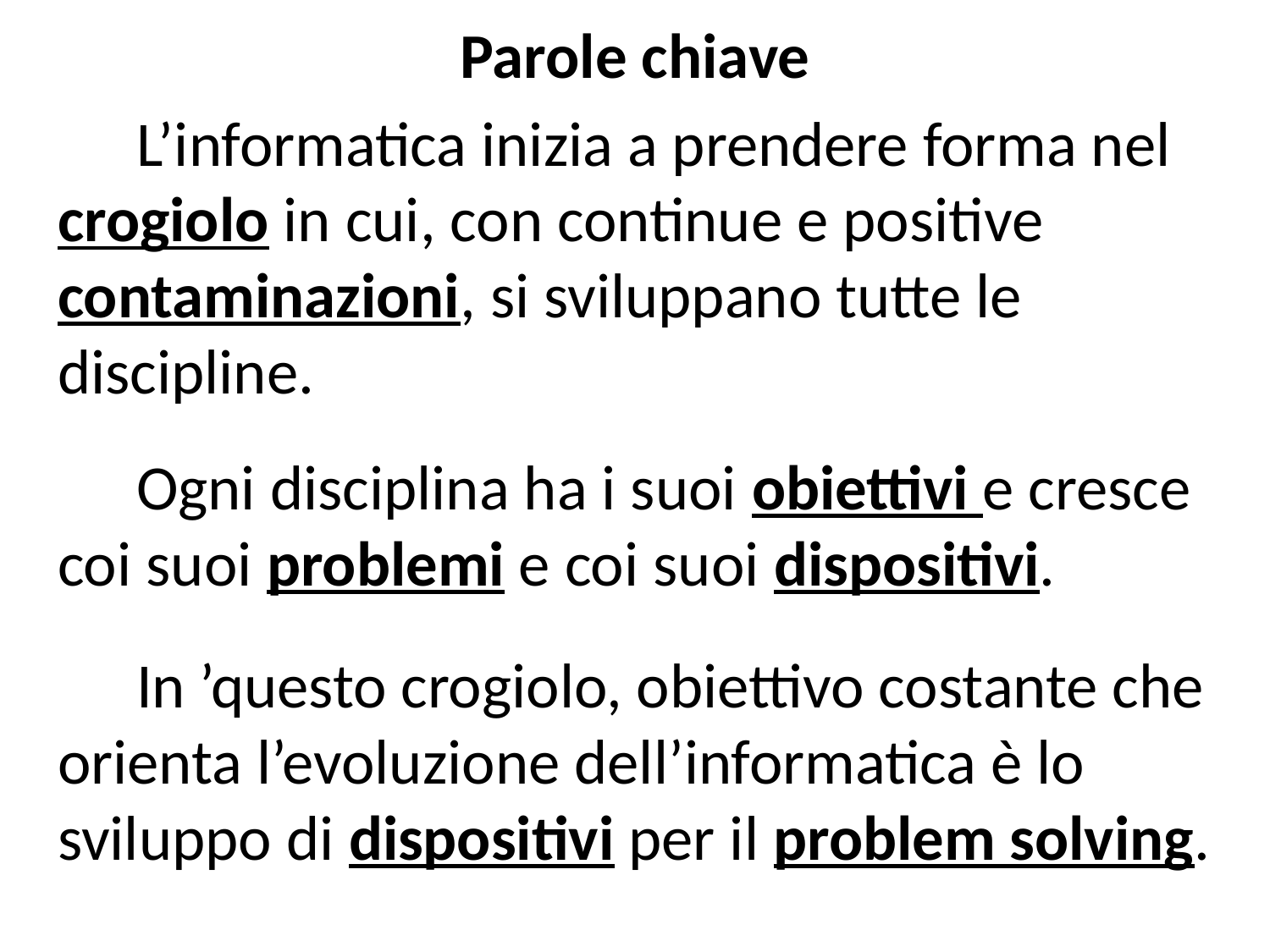

# Parole chiave
	L’informatica inizia a prendere forma nel crogiolo in cui, con continue e positive contaminazioni, si sviluppano tutte le discipline.

	Ogni disciplina ha i suoi obiettivi e cresce coi suoi problemi e coi suoi dispositivi.

	In ’questo crogiolo, obiettivo costante che orienta l’evoluzione dell’informatica è lo sviluppo di dispositivi per il problem solving.